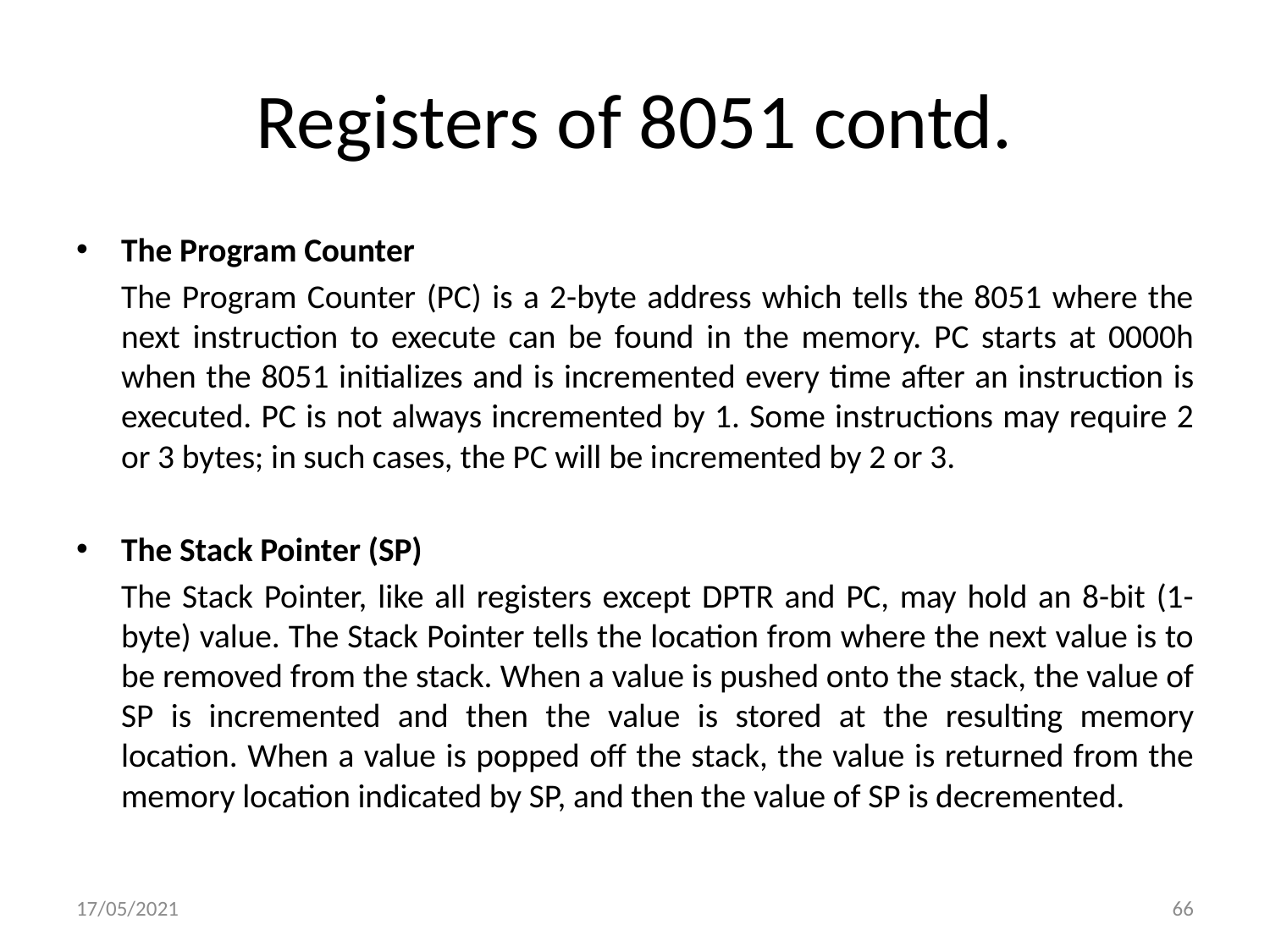

# Registers of 8051 contd.
The Program Counter
	The Program Counter (PC) is a 2-byte address which tells the 8051 where the next instruction to execute can be found in the memory. PC starts at 0000h when the 8051 initializes and is incremented every time after an instruction is executed. PC is not always incremented by 1. Some instructions may require 2 or 3 bytes; in such cases, the PC will be incremented by 2 or 3.

The Stack Pointer (SP)
	The Stack Pointer, like all registers except DPTR and PC, may hold an 8-bit (1-byte) value. The Stack Pointer tells the location from where the next value is to be removed from the stack. When a value is pushed onto the stack, the value of SP is incremented and then the value is stored at the resulting memory location. When a value is popped off the stack, the value is returned from the memory location indicated by SP, and then the value of SP is decremented.

17/05/2021

66